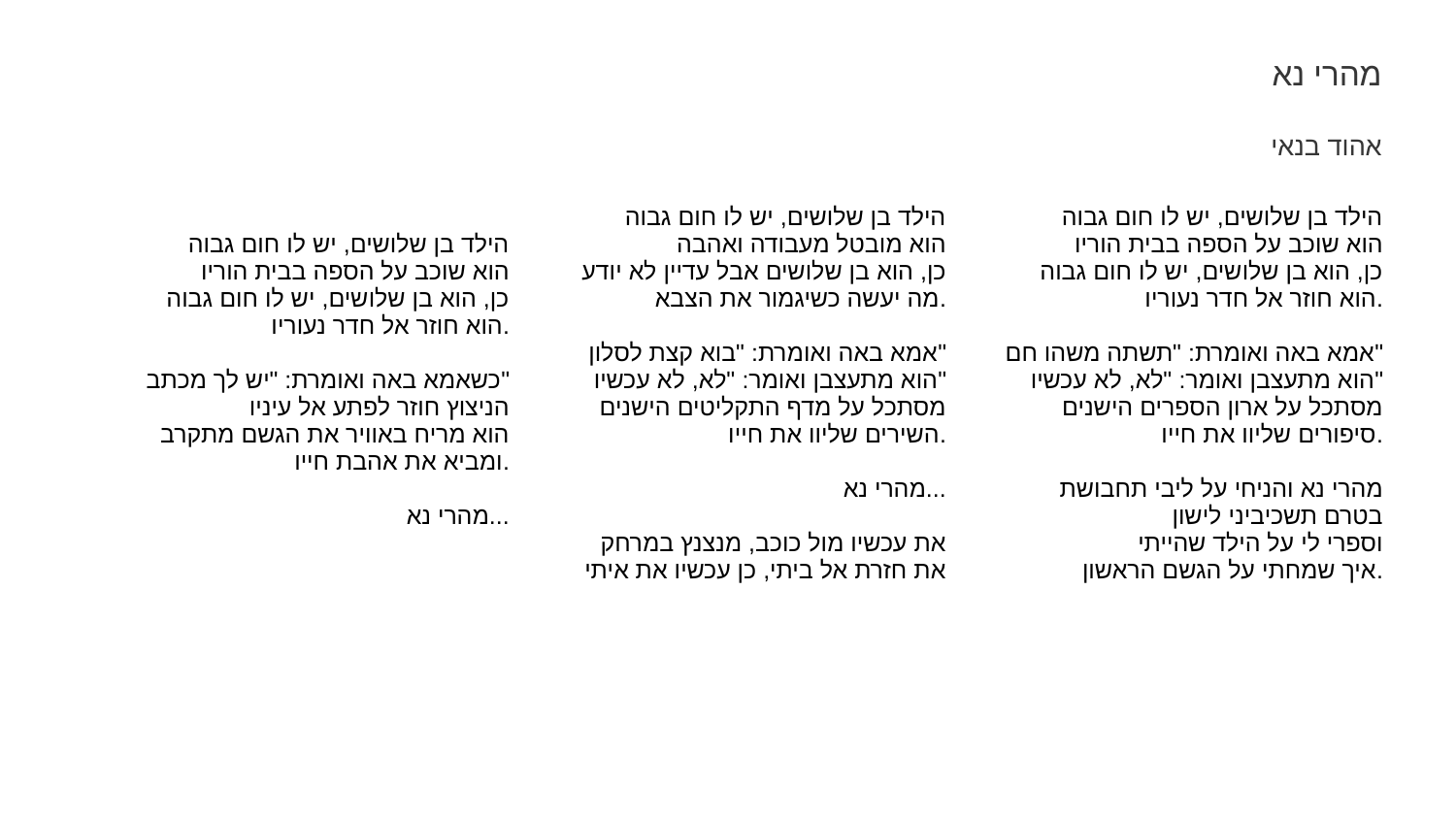

מהרי נא
אהוד בנאי
| הילד בן שלושים, יש לו חום גבוה הוא שוכב על הספה בבית הוריו כן, הוא בן שלושים, יש לו חום גבוה הוא חוזר אל חדר נעוריו. כשאמא באה ואומרת: "יש לך מכתב" הניצוץ חוזר לפתע אל עיניו הוא מריח באוויר את הגשם מתקרב ומביא את אהבת חייו. מהרי נא... | הילד בן שלושים, יש לו חום גבוה הוא מובטל מעבודה ואהבה כן, הוא בן שלושים אבל עדיין לא יודע מה יעשה כשיגמור את הצבא. אמא באה ואומרת: "בוא קצת לסלון" הוא מתעצבן ואומר: "לא, לא עכשיו" מסתכל על מדף התקליטים הישנים השירים שליוו את חייו. מהרי נא... את עכשיו מול כוכב, מנצנץ במרחק את חזרת אל ביתי, כן עכשיו את איתי | הילד בן שלושים, יש לו חום גבוה הוא שוכב על הספה בבית הוריו כן, הוא בן שלושים, יש לו חום גבוה הוא חוזר אל חדר נעוריו. אמא באה ואומרת: "תשתה משהו חם" הוא מתעצבן ואומר: "לא, לא עכשיו" מסתכל על ארון הספרים הישנים סיפורים שליוו את חייו. מהרי נא והניחי על ליבי תחבושת בטרם תשכיביני לישון וספרי לי על הילד שהייתי איך שמחתי על הגשם הראשון. |
| --- | --- | --- |